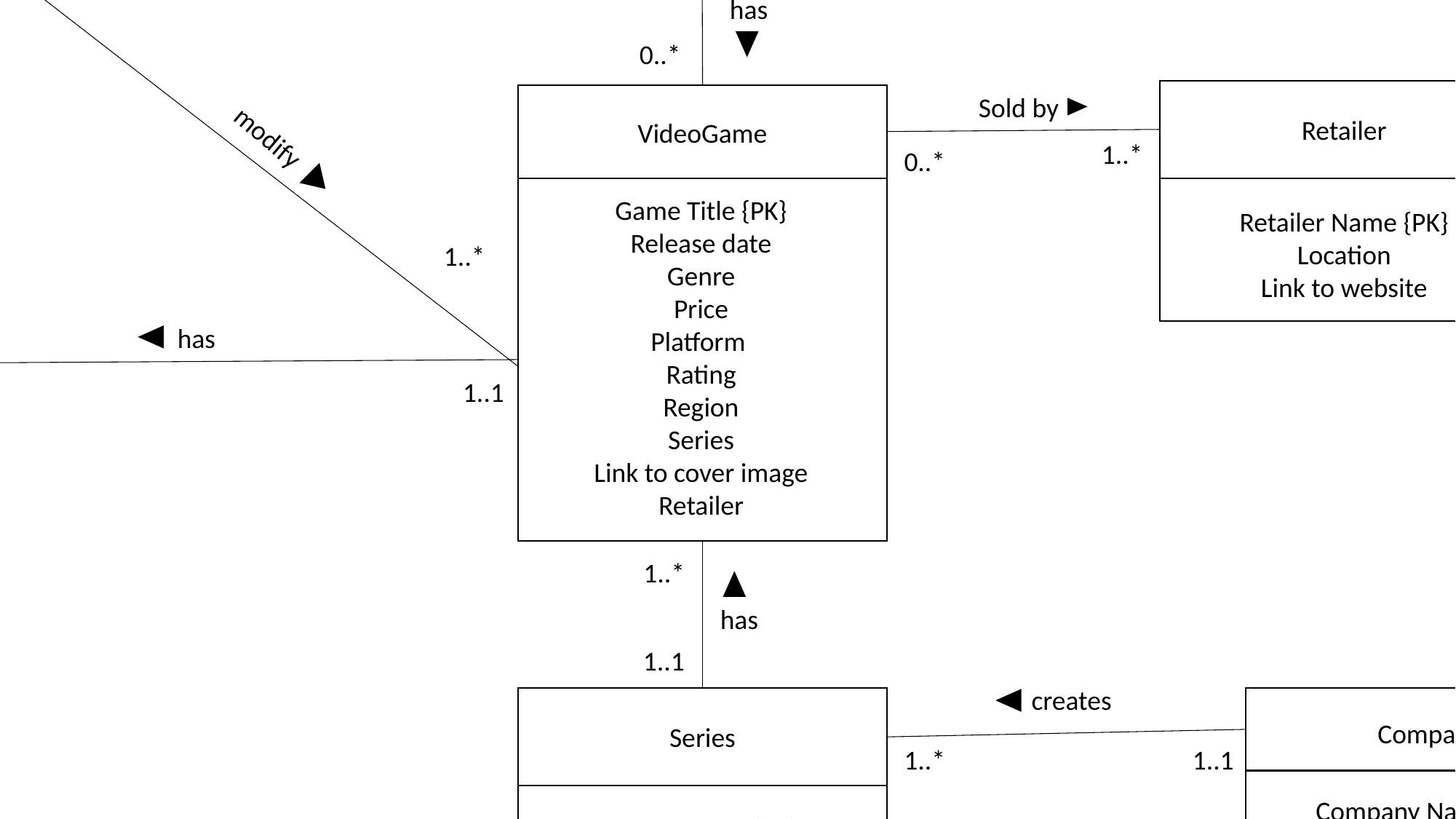

manages

1..*
Administrator

User

Username {PK}
Password
Name
Privilege

PersonalList

List Name
User Rated by
Game Title
Favorite
0..*
1..1
0..3
manages

Standard User
1..*
0..*
1..1
has

0..*
manages

Retailer

Retailer Name {PK}
Location
Link to website

Sold by

VideoGame

Game Title {PK}
Release date
Genre
Price
Platform
Rating
Region
Series
Link to cover image Retailer

modify

1..*
0..*
0..*

Review

User Rated By
Review
Date
Game Title
1..*
has

0..*
1..1
1..*

has
1..1
creates

Series

Series Name {PK}
Date Created
Status
Company

Company

Company Name {PK}
Link to website

1..1
1..*